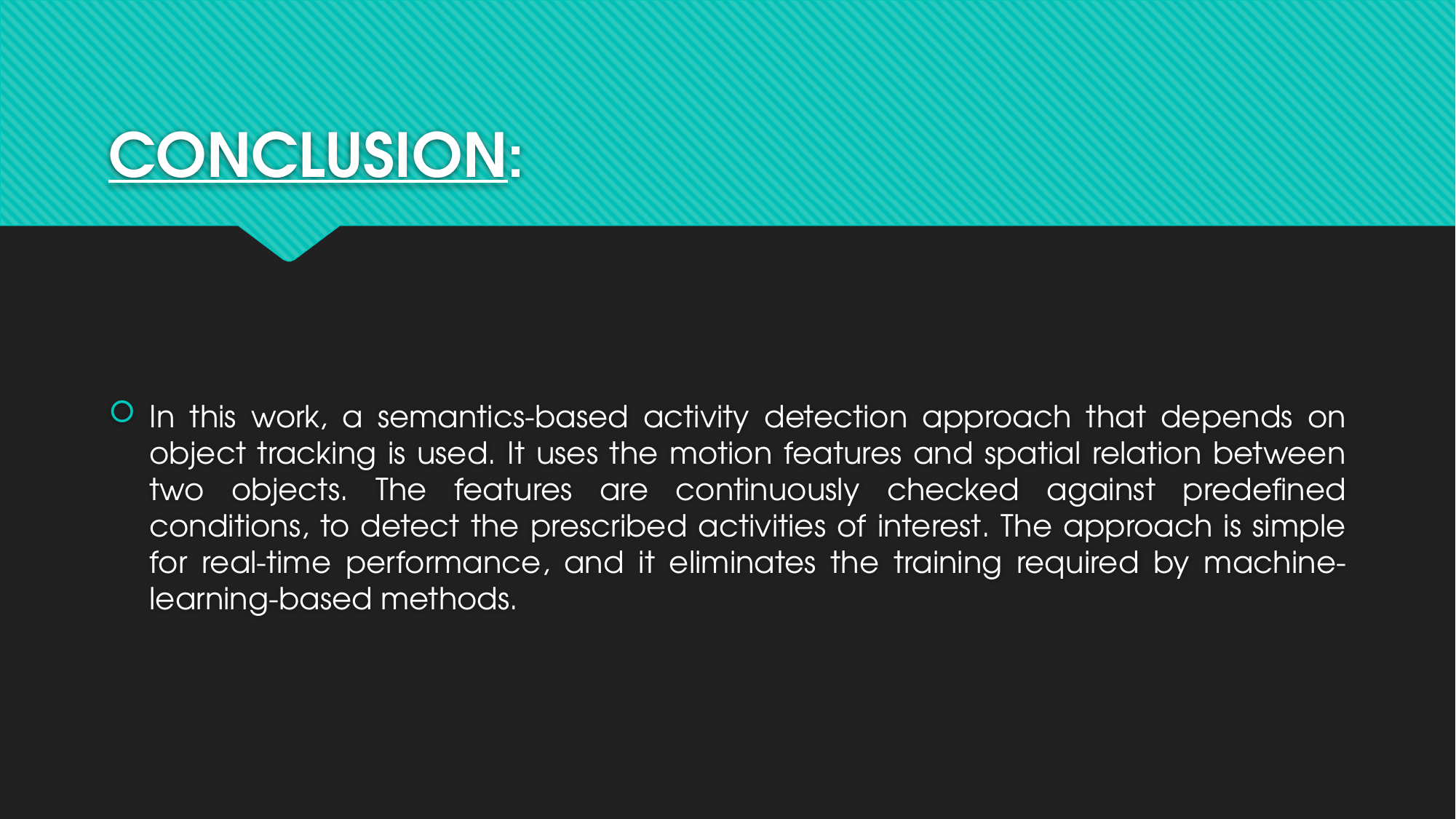

# CONCLUSION:

In this work, a semantics-based activity detection approach that depends on object tracking is used. It uses the motion features and spatial relation between two objects. The features are continuously checked against predefined conditions, to detect the prescribed activities of interest. The approach is simple for real-time performance, and it eliminates the training required by machine-learning-based methods.